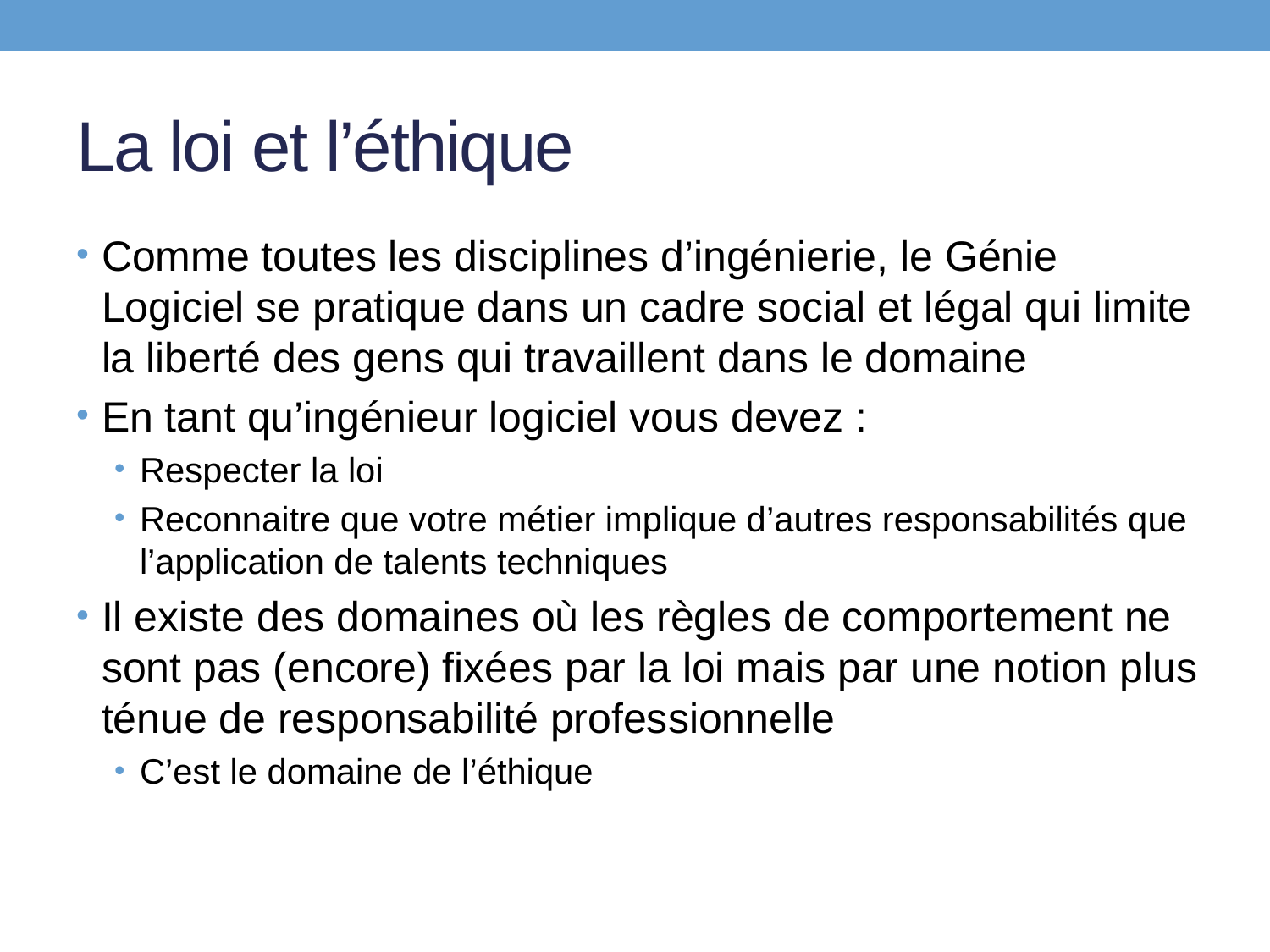

# La loi et l’éthique
Comme toutes les disciplines d’ingénierie, le Génie Logiciel se pratique dans un cadre social et légal qui limite la liberté des gens qui travaillent dans le domaine
En tant qu’ingénieur logiciel vous devez :
Respecter la loi
Reconnaitre que votre métier implique d’autres responsabilités que l’application de talents techniques
Il existe des domaines où les règles de comportement ne sont pas (encore) fixées par la loi mais par une notion plus ténue de responsabilité professionnelle
C’est le domaine de l’éthique